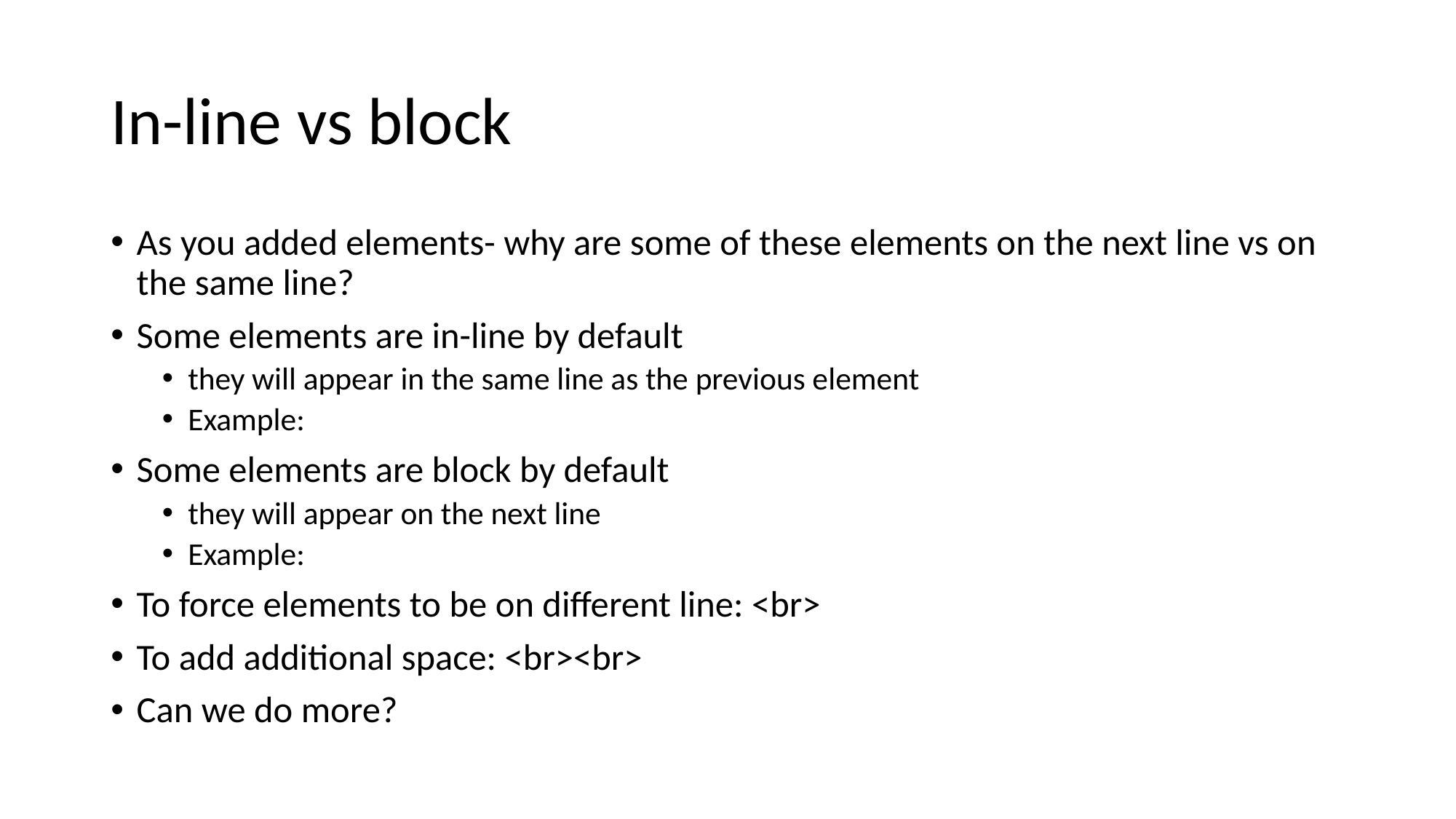

# In-line vs block
As you added elements- why are some of these elements on the next line vs on the same line?
Some elements are in-line by default
they will appear in the same line as the previous element
Example:
Some elements are block by default
they will appear on the next line
Example:
To force elements to be on different line: <br>
To add additional space: <br><br>
Can we do more?